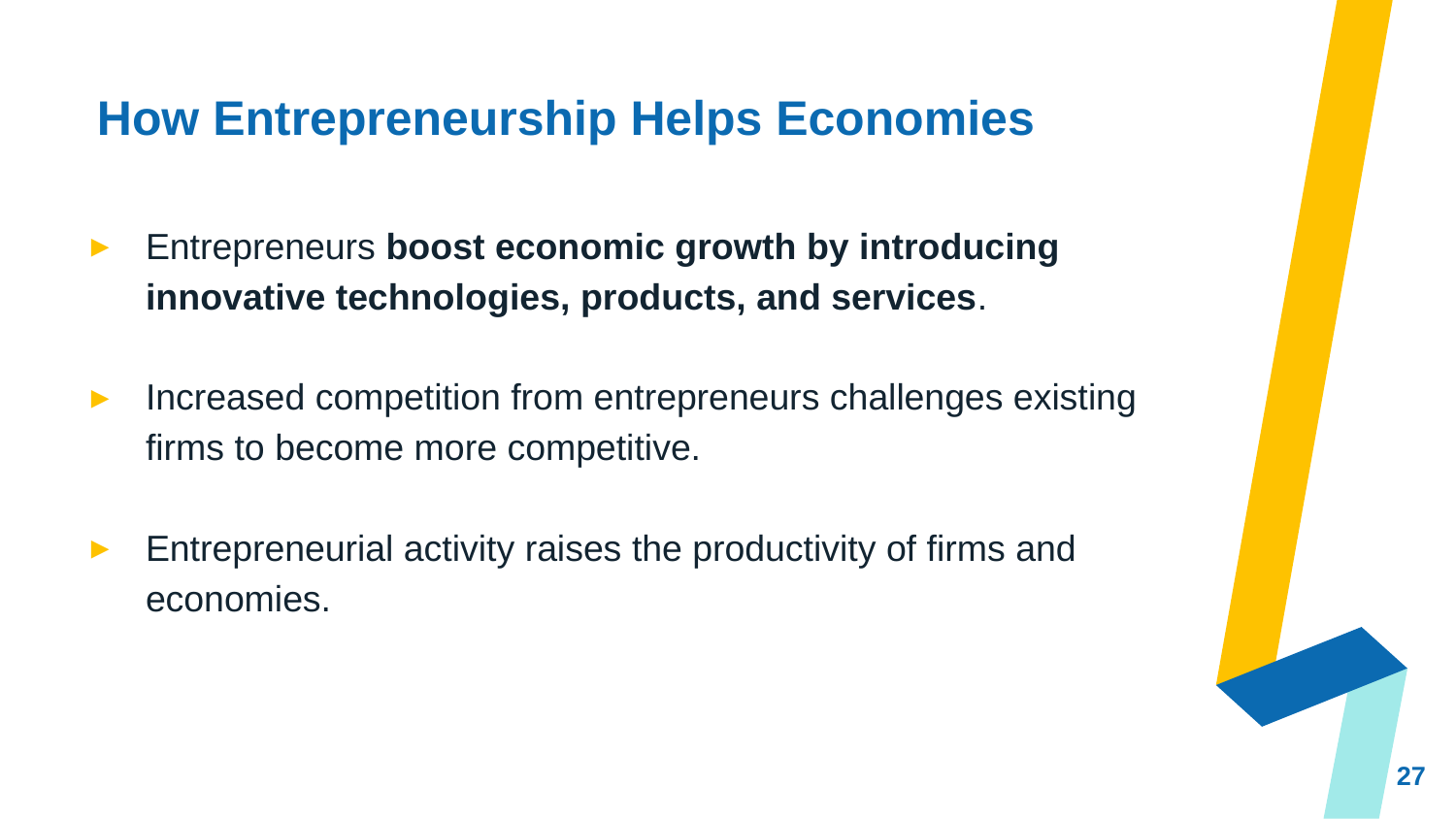

# How Entrepreneurship Helps Economies

Entrepreneurs boost economic growth by introducing innovative technologies, products, and services.

Increased competition from entrepreneurs challenges existing firms to become more competitive.

Entrepreneurial activity raises the productivity of firms and economies.
27